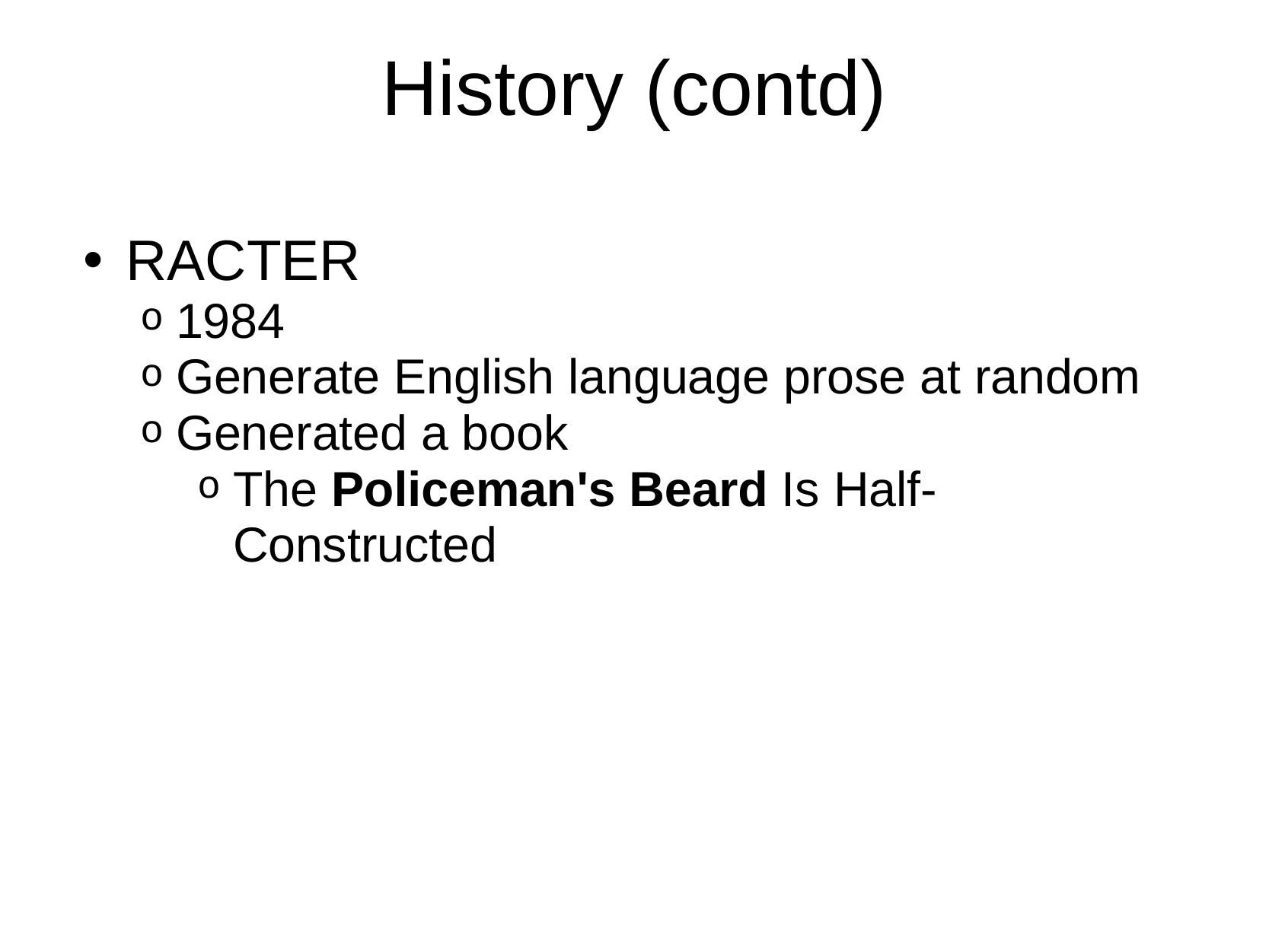

History (contd)
RACTER
1984
Generate English language prose at random
Generated a book
The Policeman's Beard Is Half-Constructed